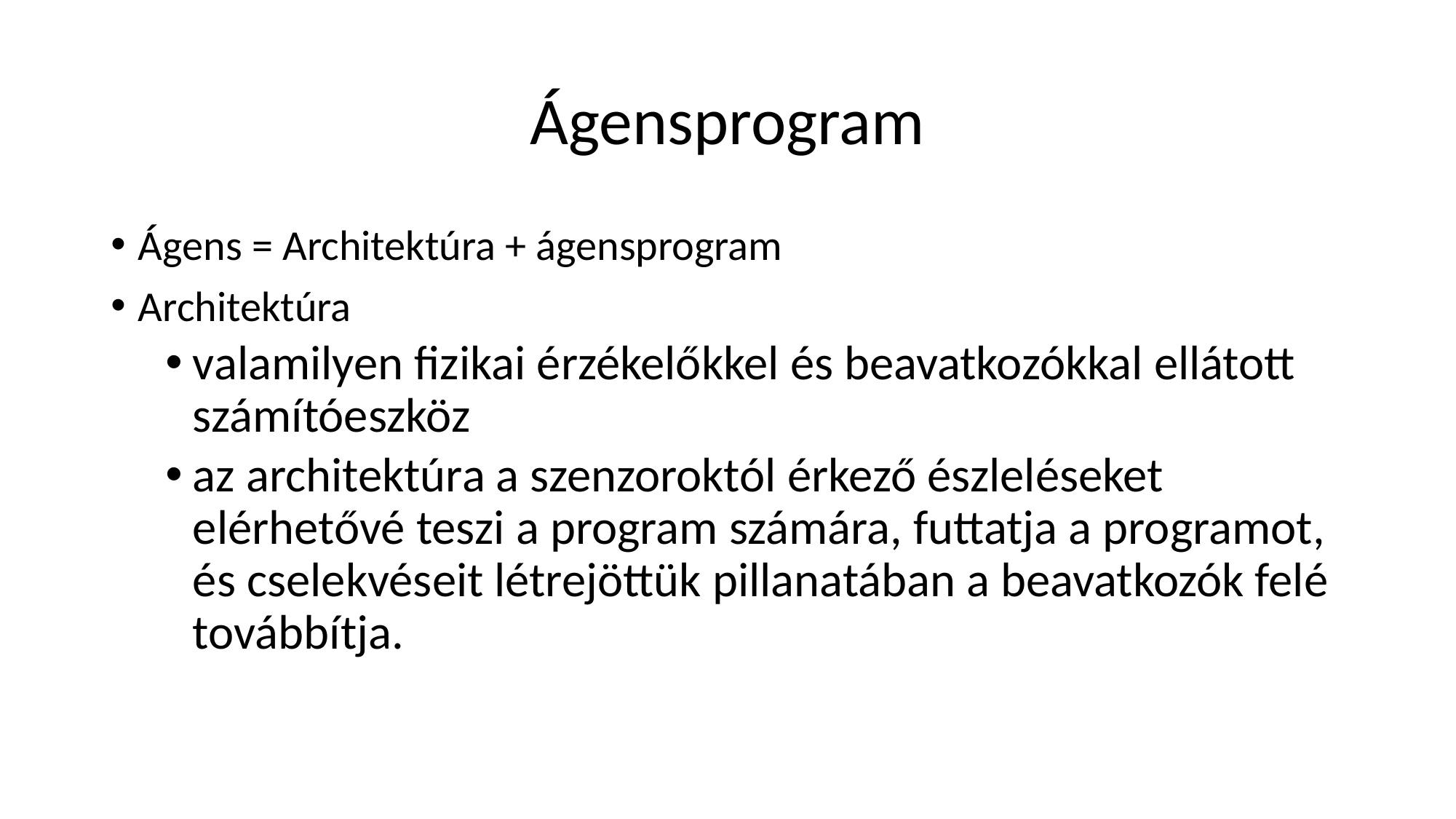

# Ágensprogram
Ágens = Architektúra + ágensprogram
Architektúra
valamilyen fizikai érzékelőkkel és beavatkozókkal ellátott számítóeszköz
az architektúra a szenzoroktól érkező észleléseket elérhetővé teszi a program számára, futtatja a programot, és cselekvéseit létrejöttük pillanatában a beavatkozók felé továbbítja.